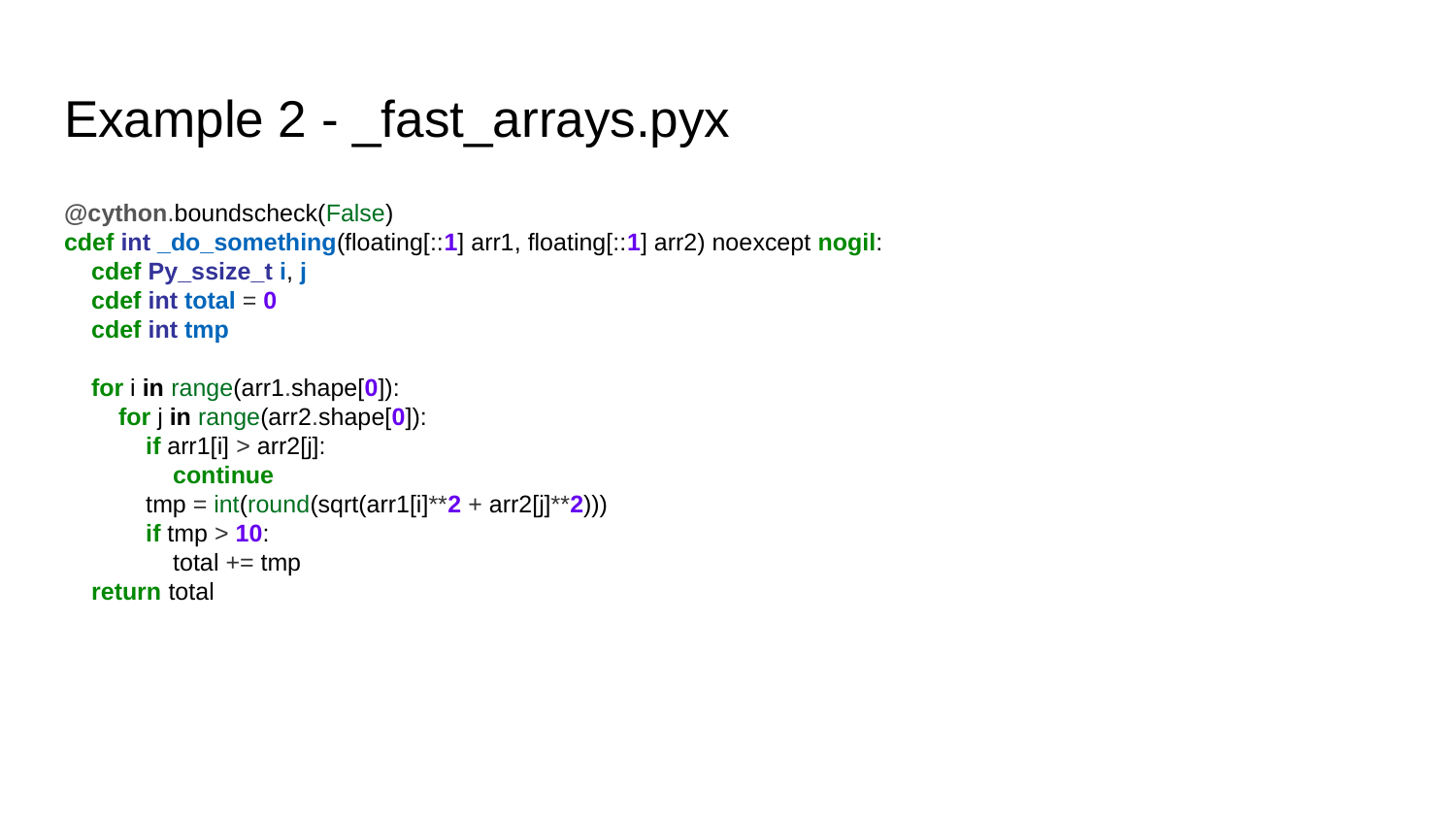

# Example 2 - _fast_arrays.pyx
@cython.boundscheck(False)
cdef int _do_something(floating[::1] arr1, floating[::1] arr2) noexcept nogil:
    cdef Py_ssize_t i, j
    cdef int total = 0
    cdef int tmp

    for i in range(arr1.shape[0]):
        for j in range(arr2.shape[0]):
            if arr1[i] > arr2[j]:
                continue
            tmp = int(round(sqrt(arr1[i]**2 + arr2[j]**2)))
            if tmp > 10:
                total += tmp
    return total